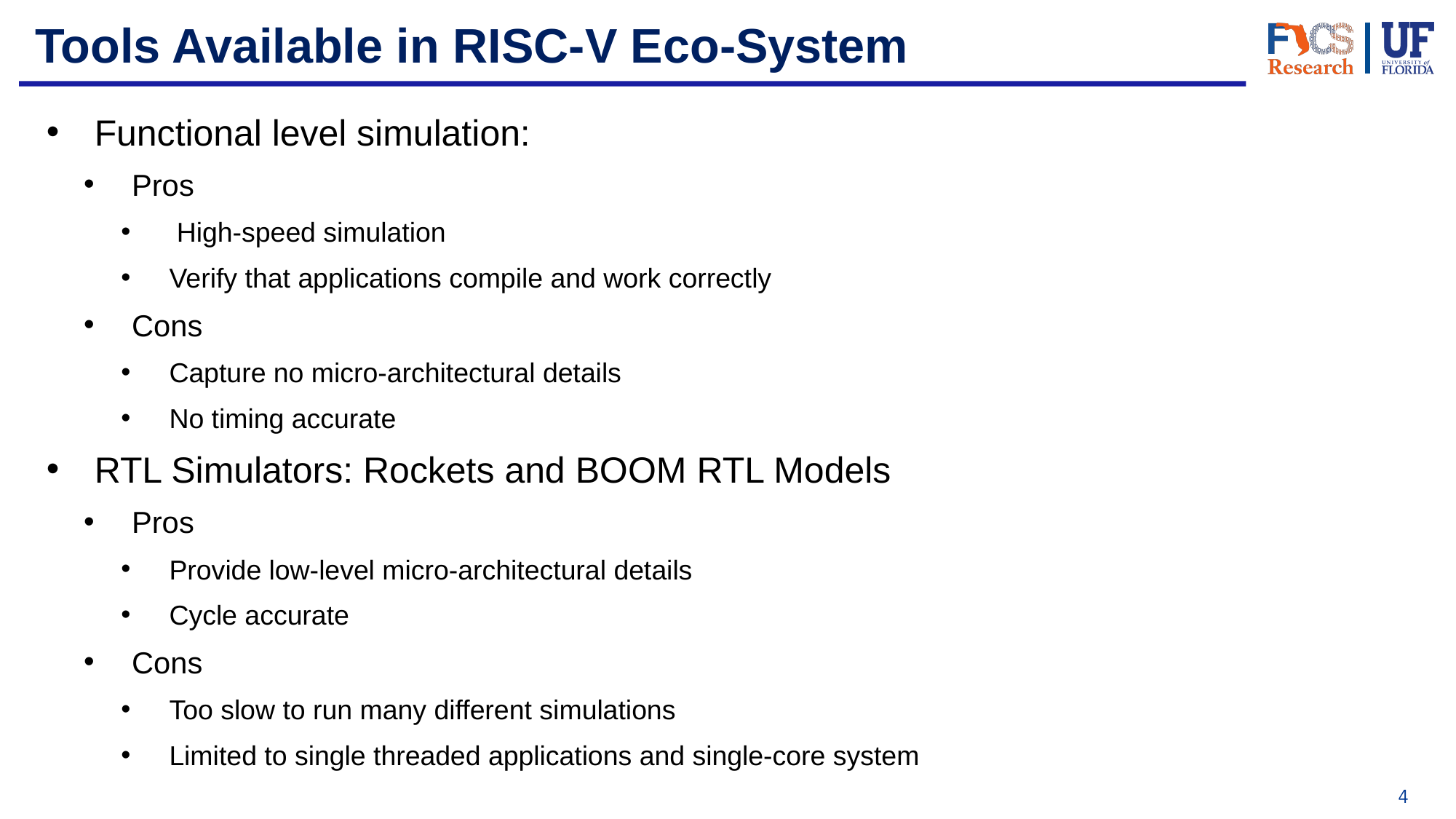

# Tools Available in RISC-V Eco-System
Functional level simulation:
Pros
 High-speed simulation
Verify that applications compile and work correctly
Cons
Capture no micro-architectural details
No timing accurate
RTL Simulators: Rockets and BOOM RTL Models
Pros
Provide low-level micro-architectural details
Cycle accurate
Cons
Too slow to run many different simulations
Limited to single threaded applications and single-core system

4